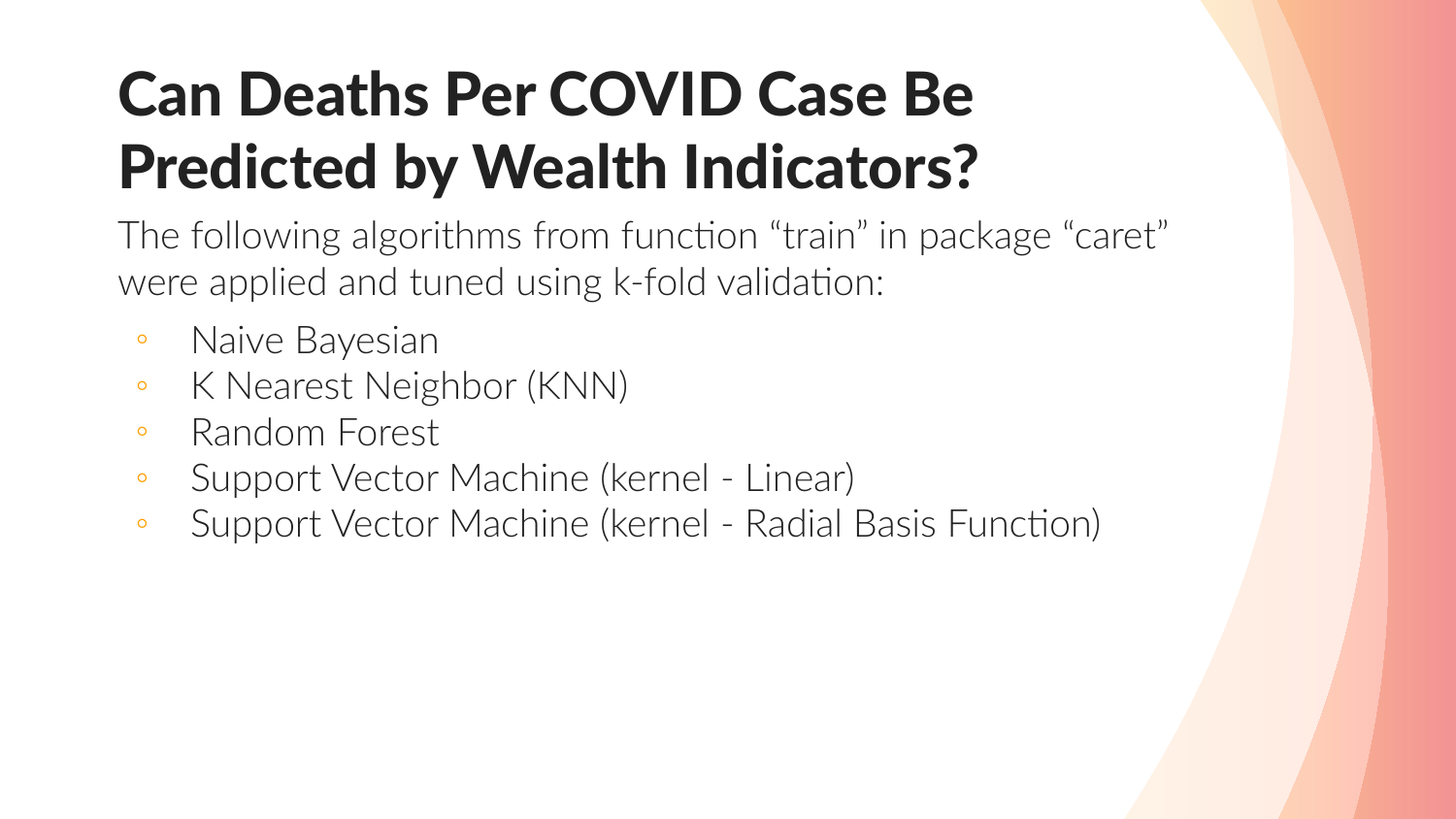

# Can Deaths Per COVID Case Be Predicted by Wealth Indicators?
The following algorithms from function “train” in package “caret” were applied and tuned using k-fold validation:
Naive Bayesian
K Nearest Neighbor (KNN)
Random Forest
Support Vector Machine (kernel - Linear)
Support Vector Machine (kernel - Radial Basis Function)